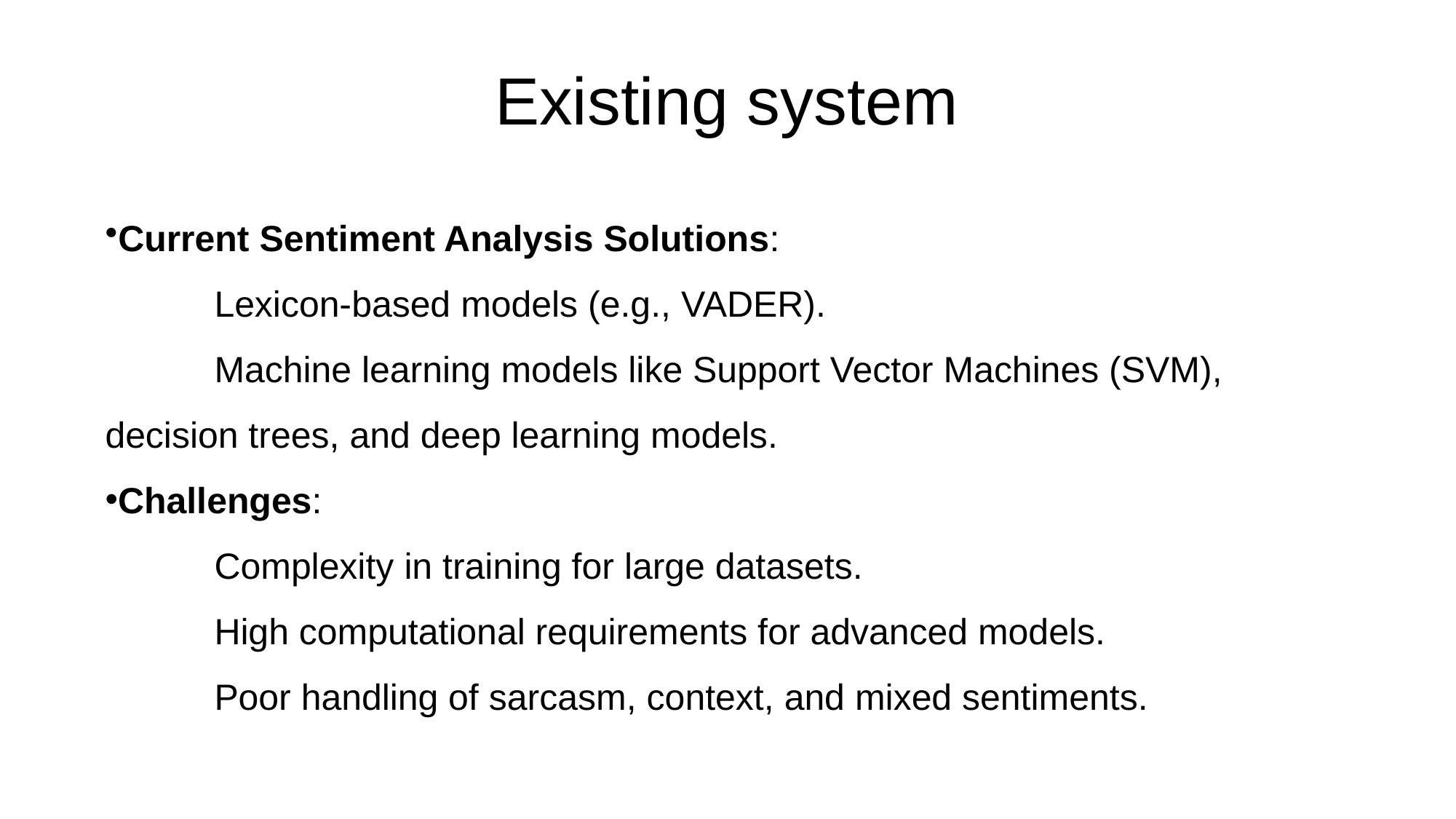

# Existing system
Current Sentiment Analysis Solutions:
	Lexicon-based models (e.g., VADER).
	Machine learning models like Support Vector Machines (SVM), decision trees, and deep learning models.
Challenges:
	Complexity in training for large datasets.
	High computational requirements for advanced models.
	Poor handling of sarcasm, context, and mixed sentiments.